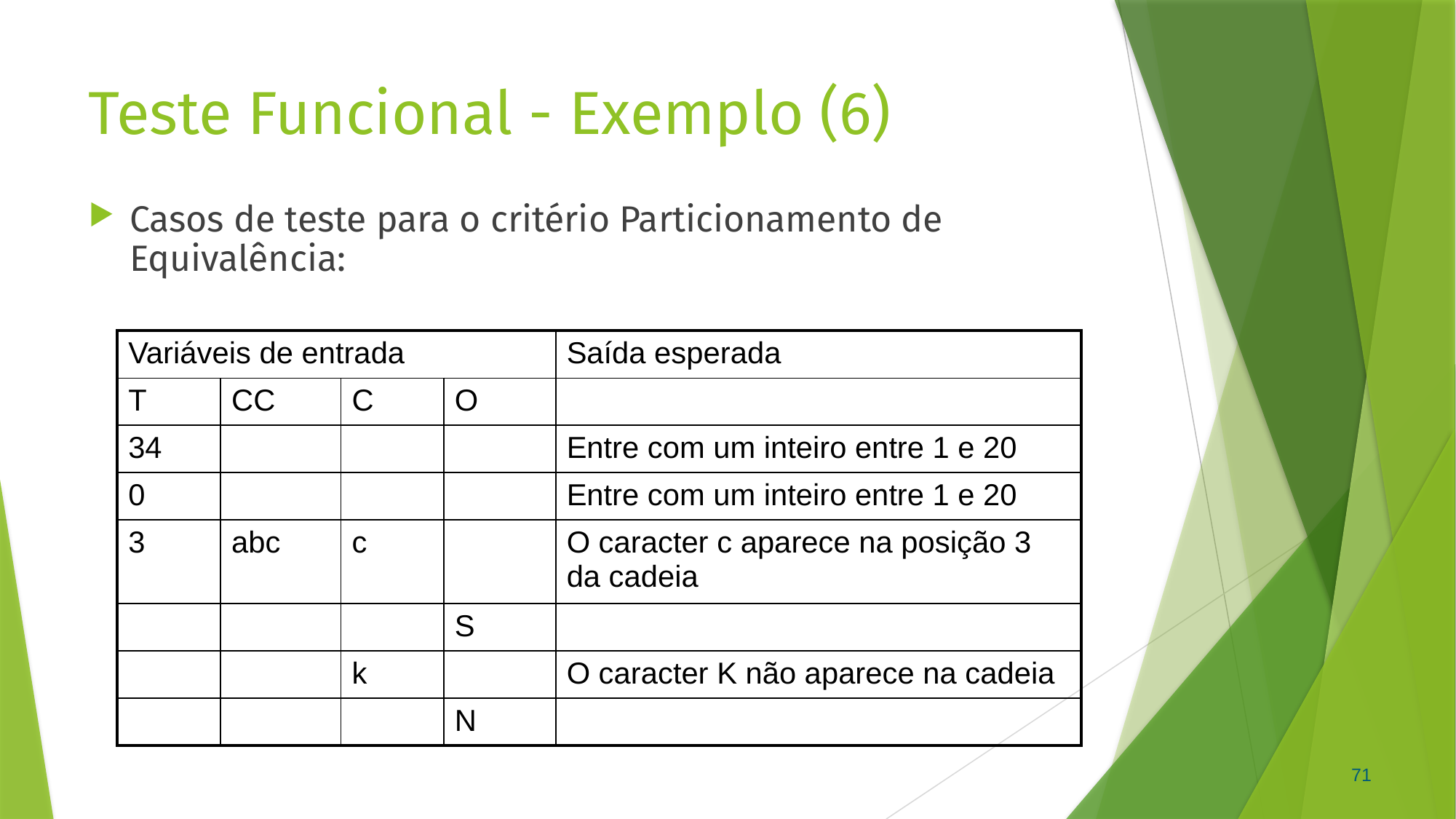

# Teste Funcional - Exemplo (6)

Casos de teste para o critério Particionamento de Equivalência:

| Variáveis de entrada |  |  |  | Saída esperada |
| --- | --- | --- | --- | --- |
| T | CC | C | O |  |
| 34 |  |  |  | Entre com um inteiro entre 1 e 20 |
| 0 |  |  |  | Entre com um inteiro entre 1 e 20 |
| 3 | abc | c |  | O caracter c aparece na posição 3 da cadeia |
|  |  |  | S |  |
|  |  | k |  | O caracter K não aparece na cadeia |
|  |  |  | N |  |
71